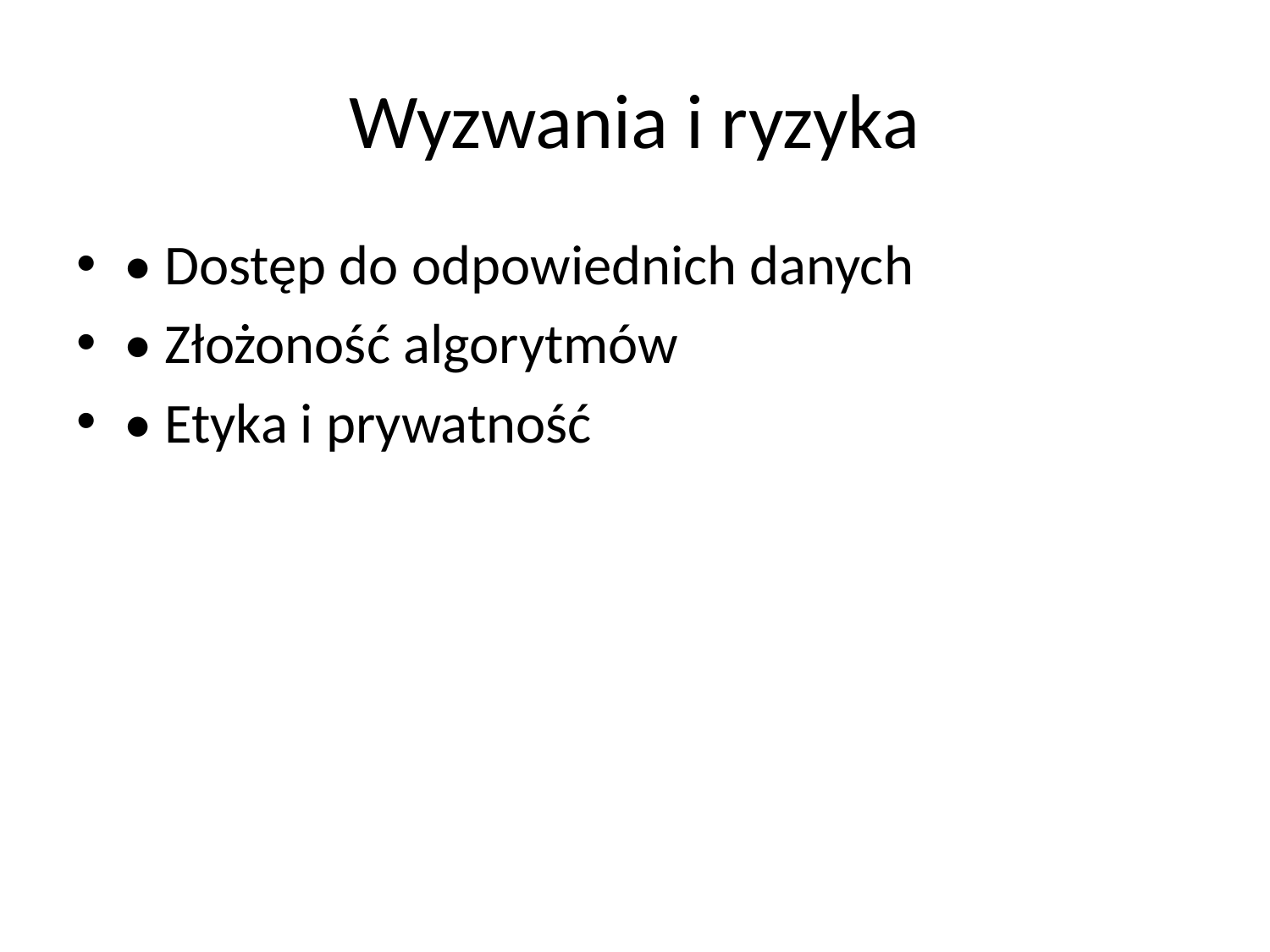

# Wyzwania i ryzyka
• Dostęp do odpowiednich danych
• Złożoność algorytmów
• Etyka i prywatność